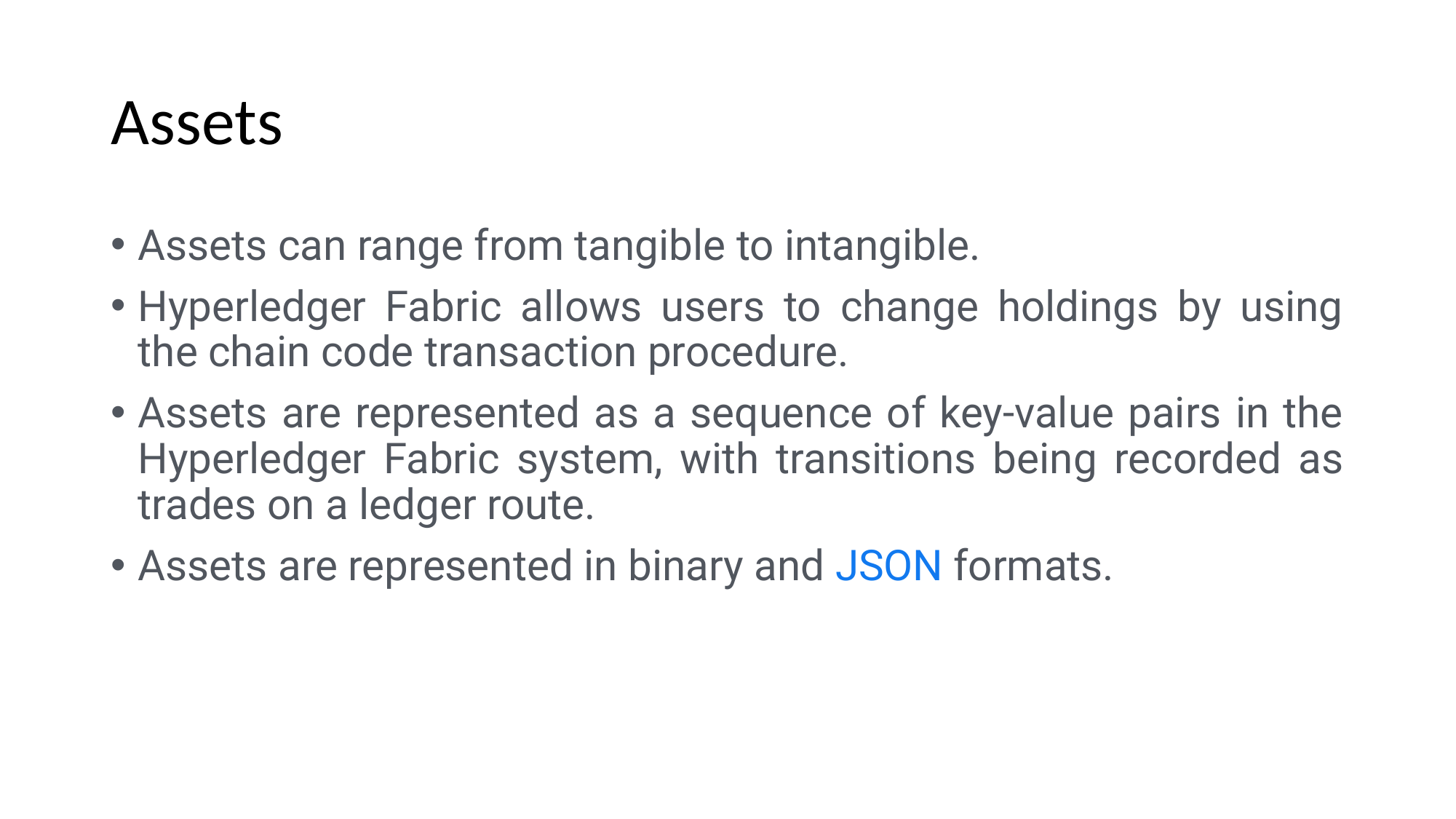

# Assets
Assets can range from tangible to intangible.
Hyperledger Fabric allows users to change holdings by using the chain code transaction procedure.
Assets are represented as a sequence of key-value pairs in the Hyperledger Fabric system, with transitions being recorded as trades on a ledger route.
Assets are represented in binary and JSON formats.